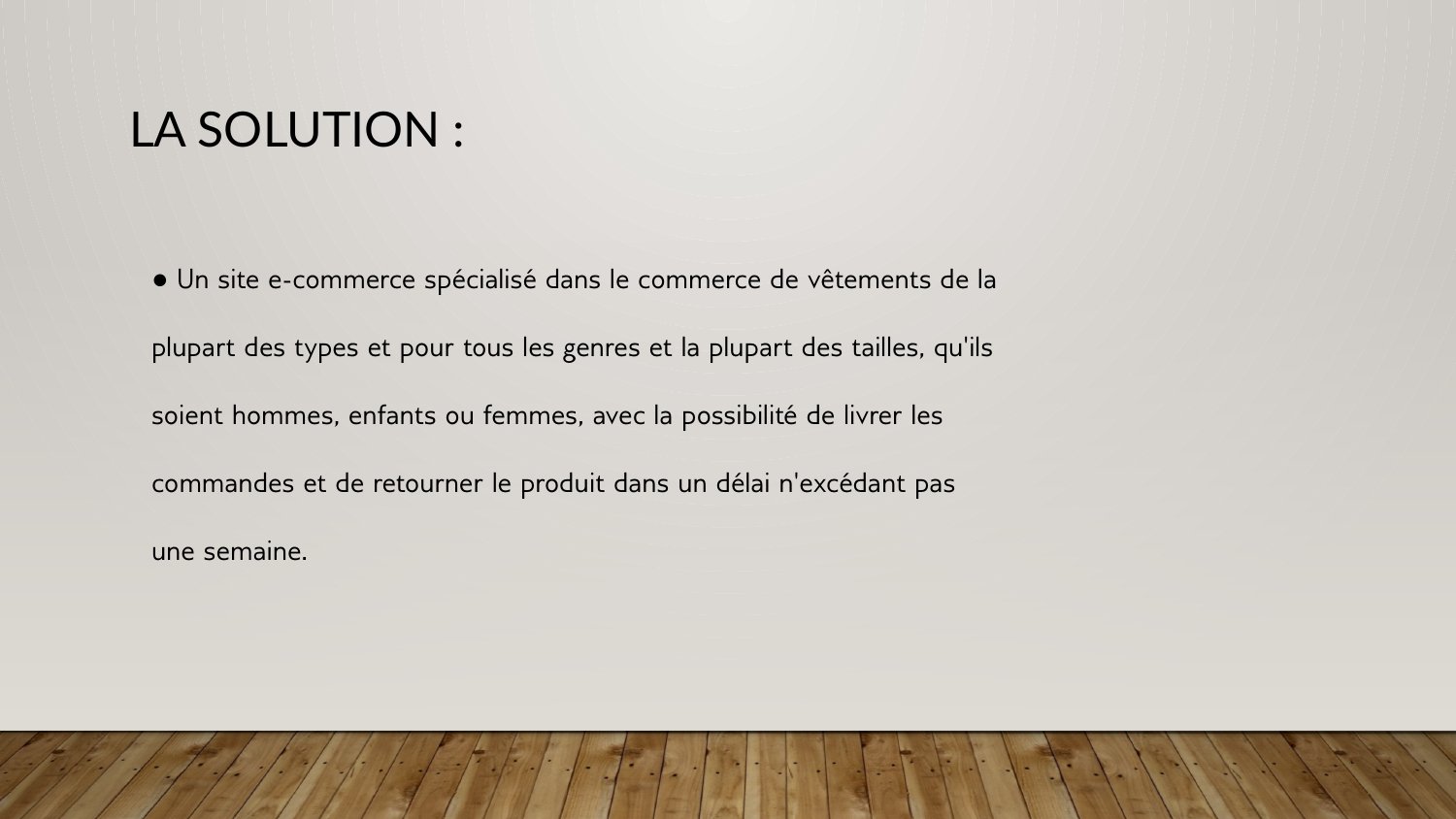

# La solution :
● Un site e-commerce spécialisé dans le commerce de vêtements de la plupart des types et pour tous les genres et la plupart des tailles, qu'ils soient hommes, enfants ou femmes, avec la possibilité de livrer les commandes et de retourner le produit dans un délai n'excédant pas une semaine.